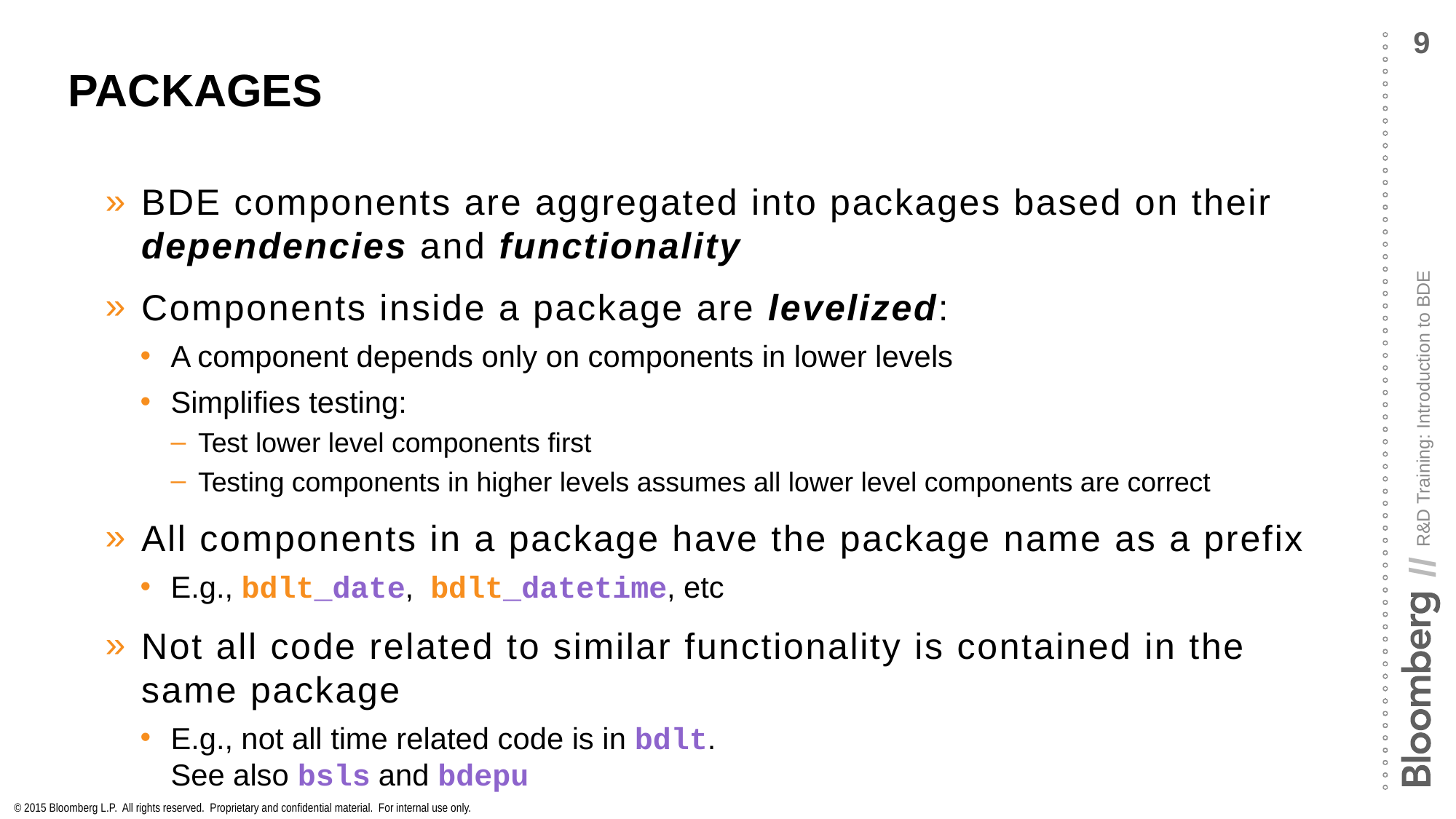

# Packages
BDE components are aggregated into packages based on their dependencies and functionality
Components inside a package are levelized:
A component depends only on components in lower levels
Simplifies testing:
Test lower level components first
Testing components in higher levels assumes all lower level components are correct
All components in a package have the package name as a prefix
E.g., bdlt_date,  bdlt_datetime, etc
Not all code related to similar functionality is contained in the same package
E.g., not all time related code is in bdlt.
See also bsls and bdepu